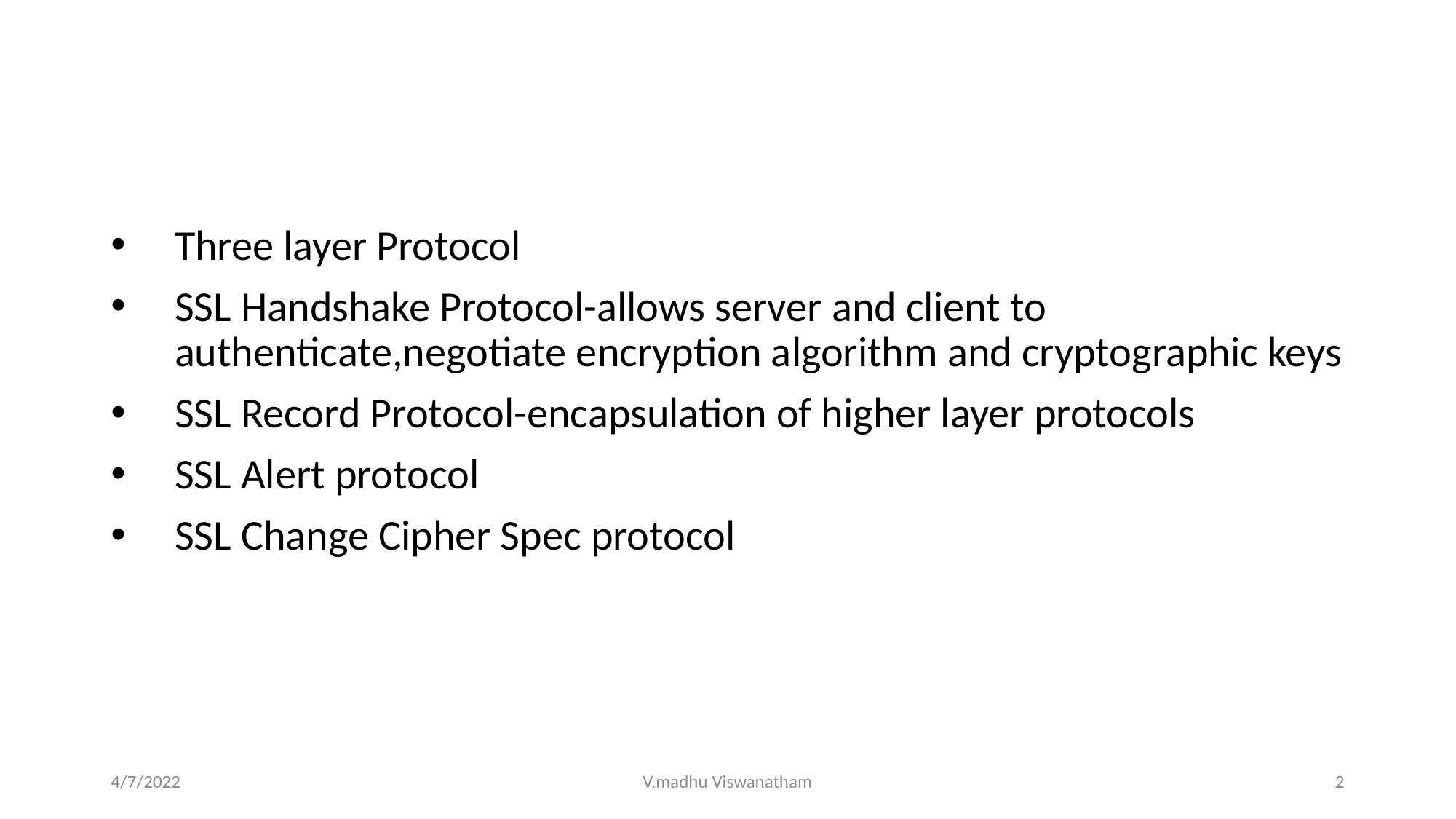

#
Three layer Protocol
SSL Handshake Protocol-allows server and client to authenticate,negotiate encryption algorithm and cryptographic keys
SSL Record Protocol-encapsulation of higher layer protocols
SSL Alert protocol
SSL Change Cipher Spec protocol
4/7/2022
V.madhu Viswanatham
2